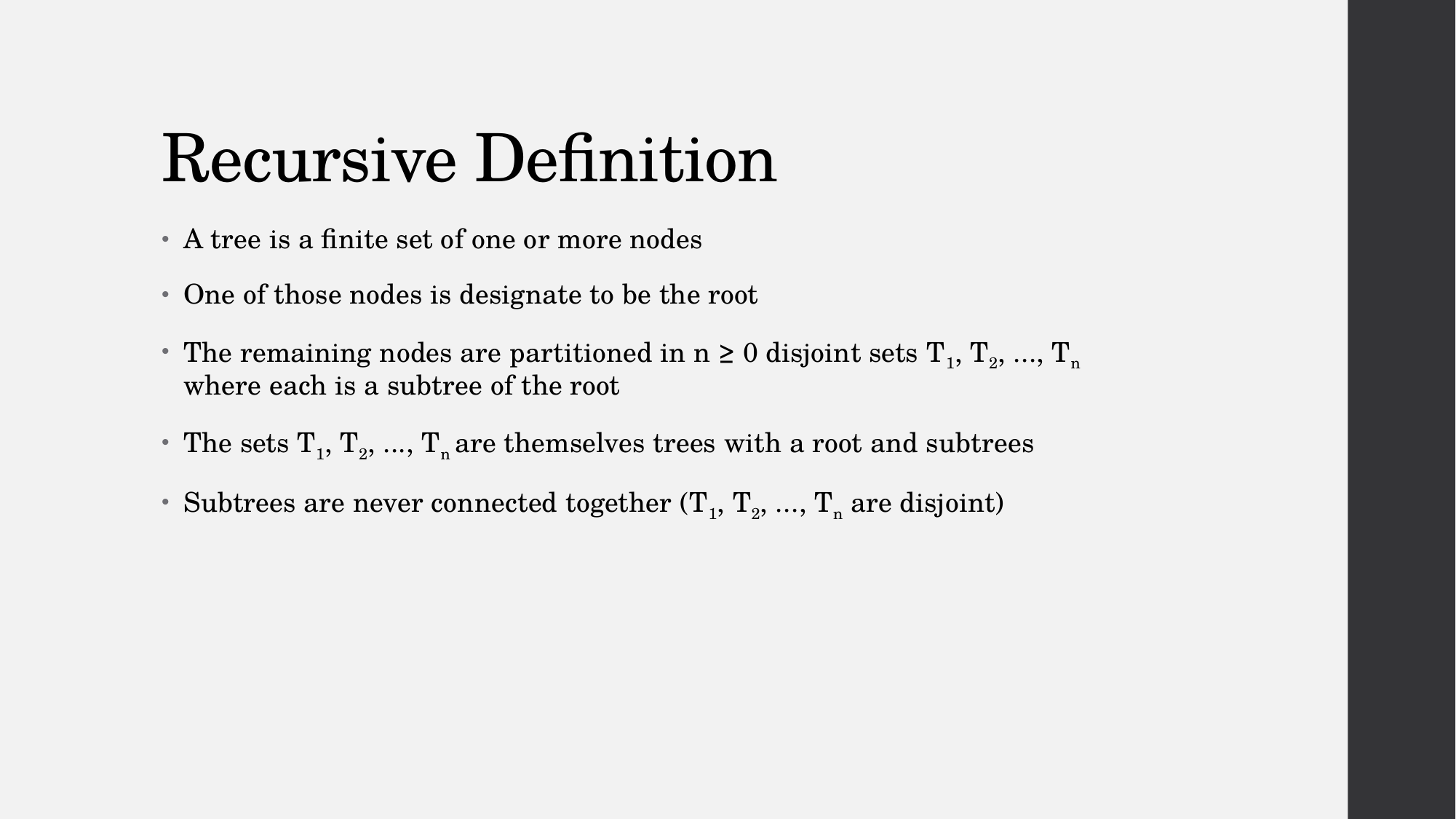

# Recursive Definition
A tree is a finite set of one or more nodes
One of those nodes is designate to be the root
The remaining nodes are partitioned in n ≥ 0 disjoint sets T1, T2, ..., Tn where each is a subtree of the root
The sets T1, T2, ..., Tn are themselves trees with a root and subtrees
Subtrees are never connected together (T1, T2, ..., Tn are disjoint)